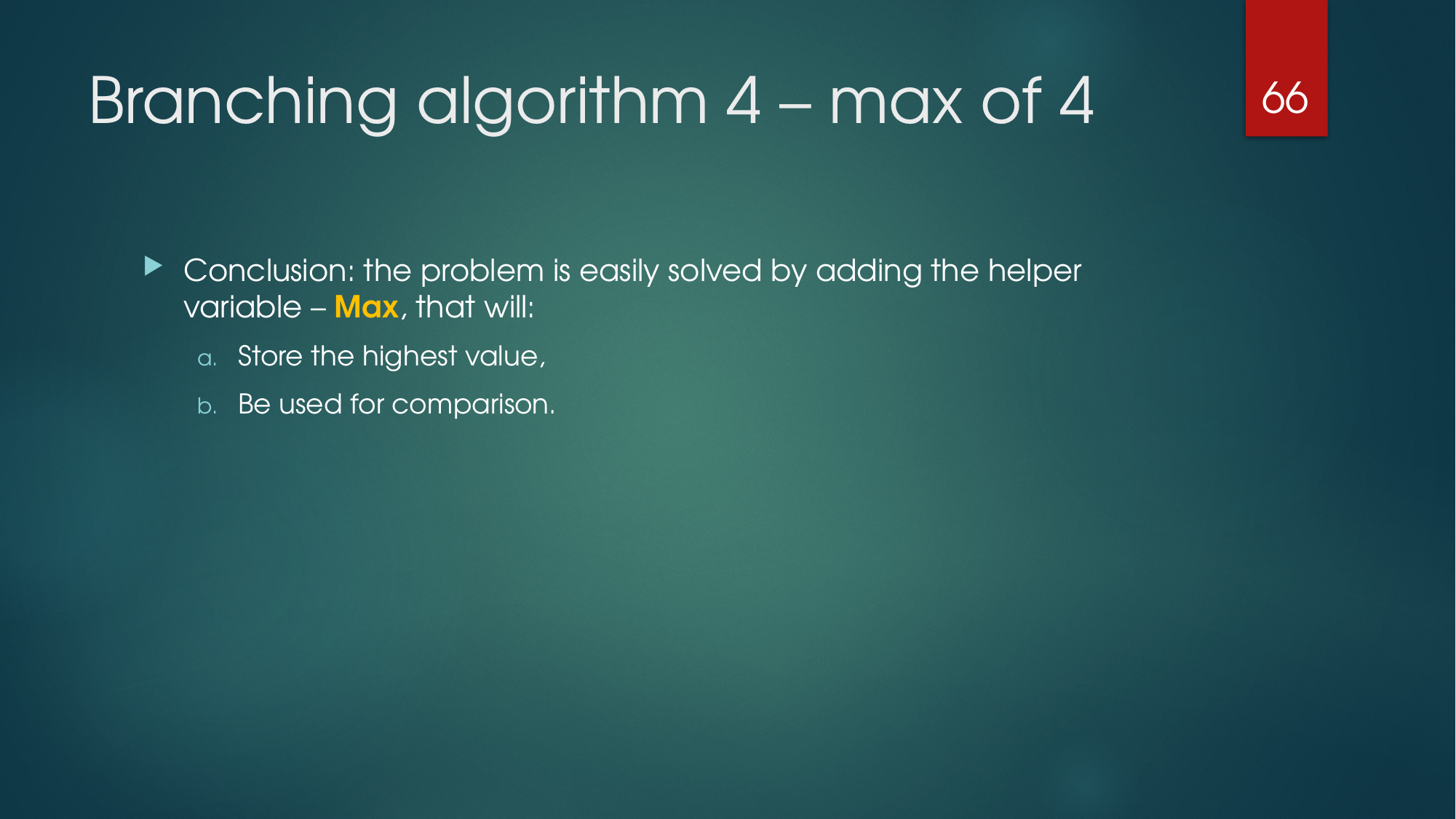

66
# Branching algorithm 4 – max of 4
Conclusion: the problem is easily solved by adding the helper variable – Max, that will:
Store the highest value,
Be used for comparison.